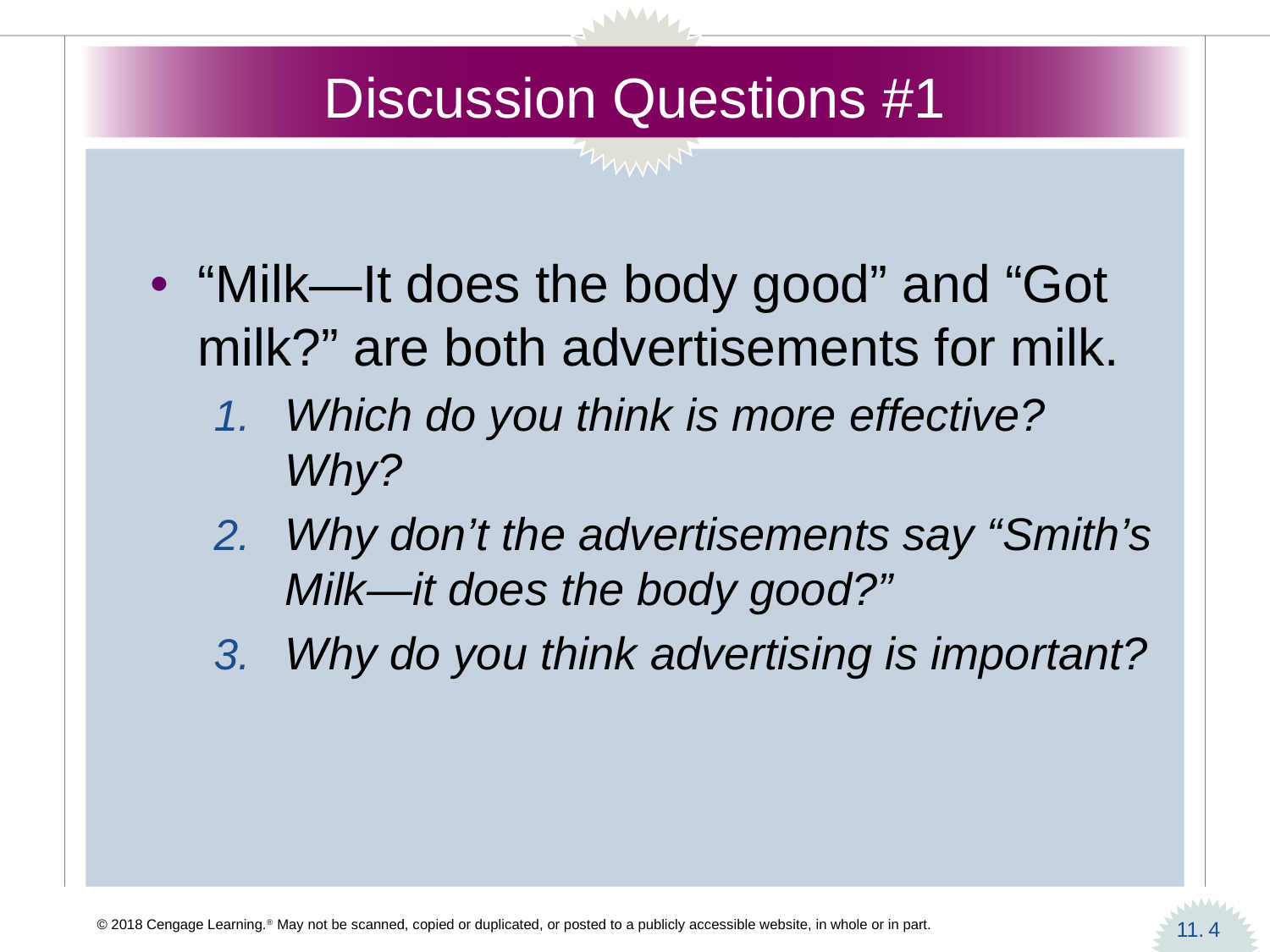

# Discussion Questions #1
“Milk—It does the body good” and “Got milk?” are both advertisements for milk.
Which do you think is more effective? Why?
Why don’t the advertisements say “Smith’s Milk—it does the body good?”
Why do you think advertising is important?
4